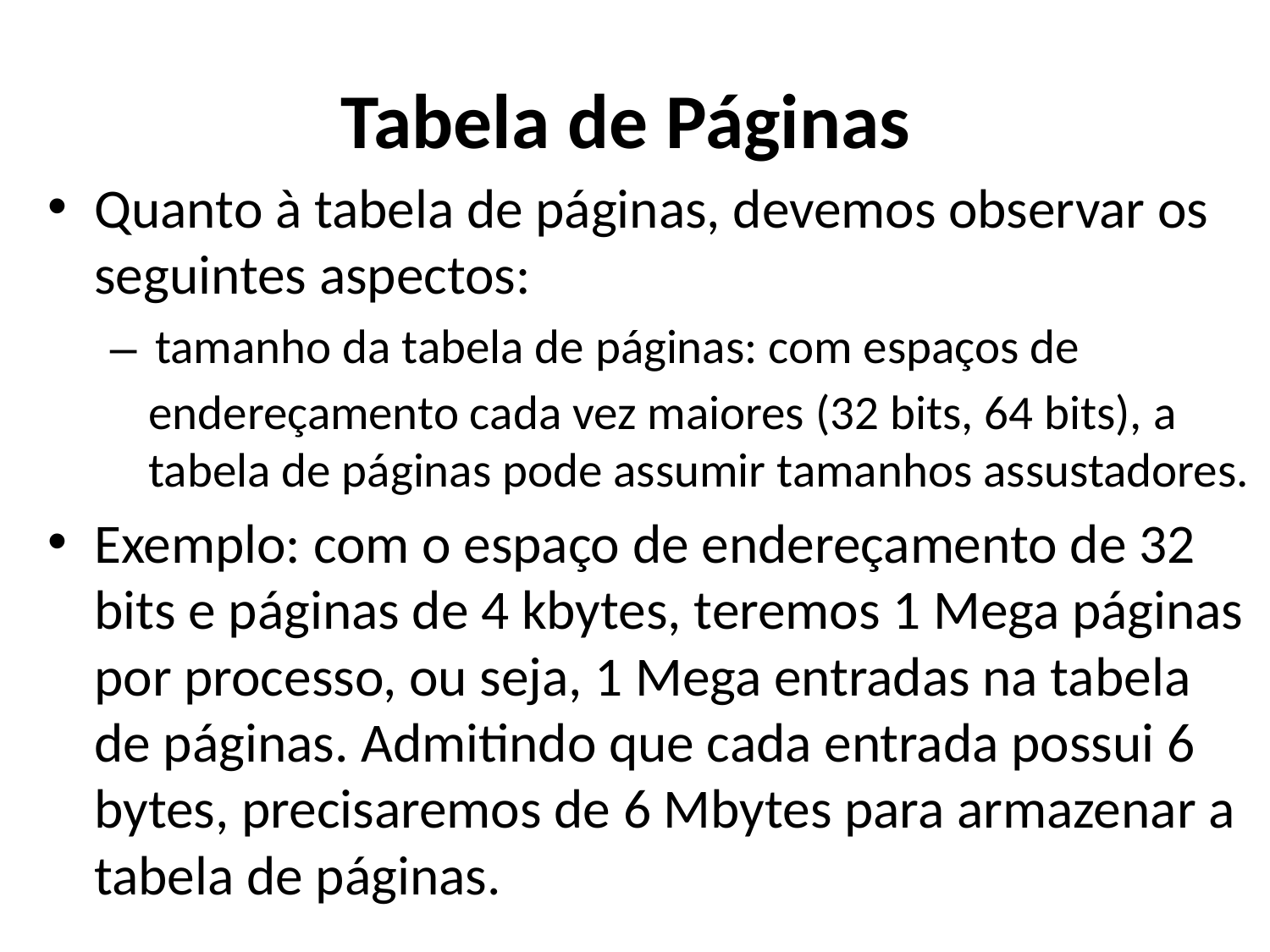

# Tabela de Páginas
Quanto à tabela de páginas, devemos observar os seguintes aspectos:
 tamanho da tabela de páginas: com espaços de endereçamento cada vez maiores (32 bits, 64 bits), a tabela de páginas pode assumir tamanhos assustadores.
Exemplo: com o espaço de endereçamento de 32 bits e páginas de 4 kbytes, teremos 1 Mega páginas por processo, ou seja, 1 Mega entradas na tabela de páginas. Admitindo que cada entrada possui 6 bytes, precisaremos de 6 Mbytes para armazenar a tabela de páginas.